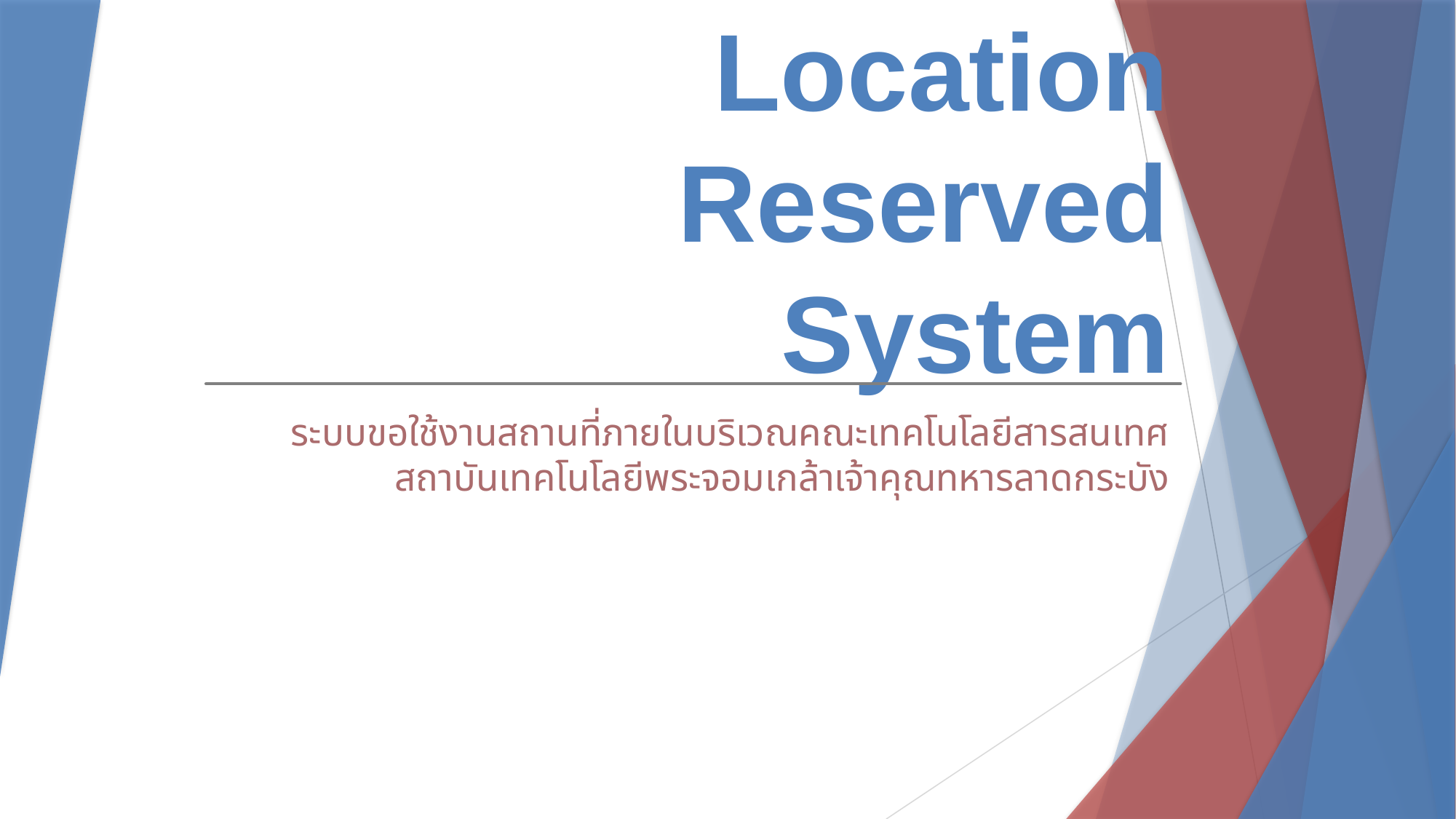

# Location Reserved System
ระบบขอใช้งานสถานที่ภายในบริเวณคณะเทคโนโลยีสารสนเทศ
สถาบันเทคโนโลยีพระจอมเกล้าเจ้าคุณทหารลาดกระบัง